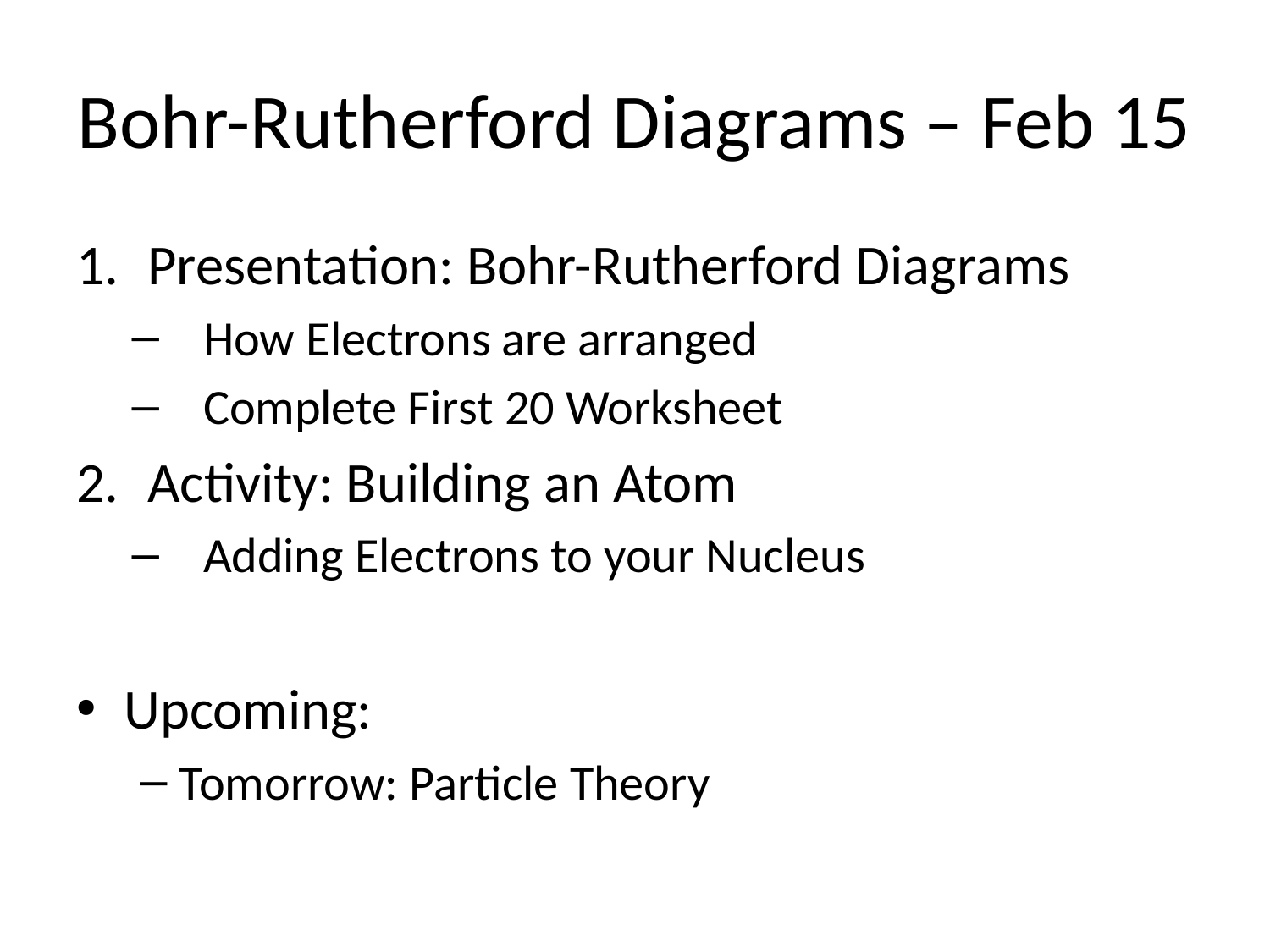

# Bohr-Rutherford Diagrams – Feb 15
Presentation: Bohr-Rutherford Diagrams
How Electrons are arranged
Complete First 20 Worksheet
Activity: Building an Atom
Adding Electrons to your Nucleus

Upcoming:
Tomorrow: Particle Theory